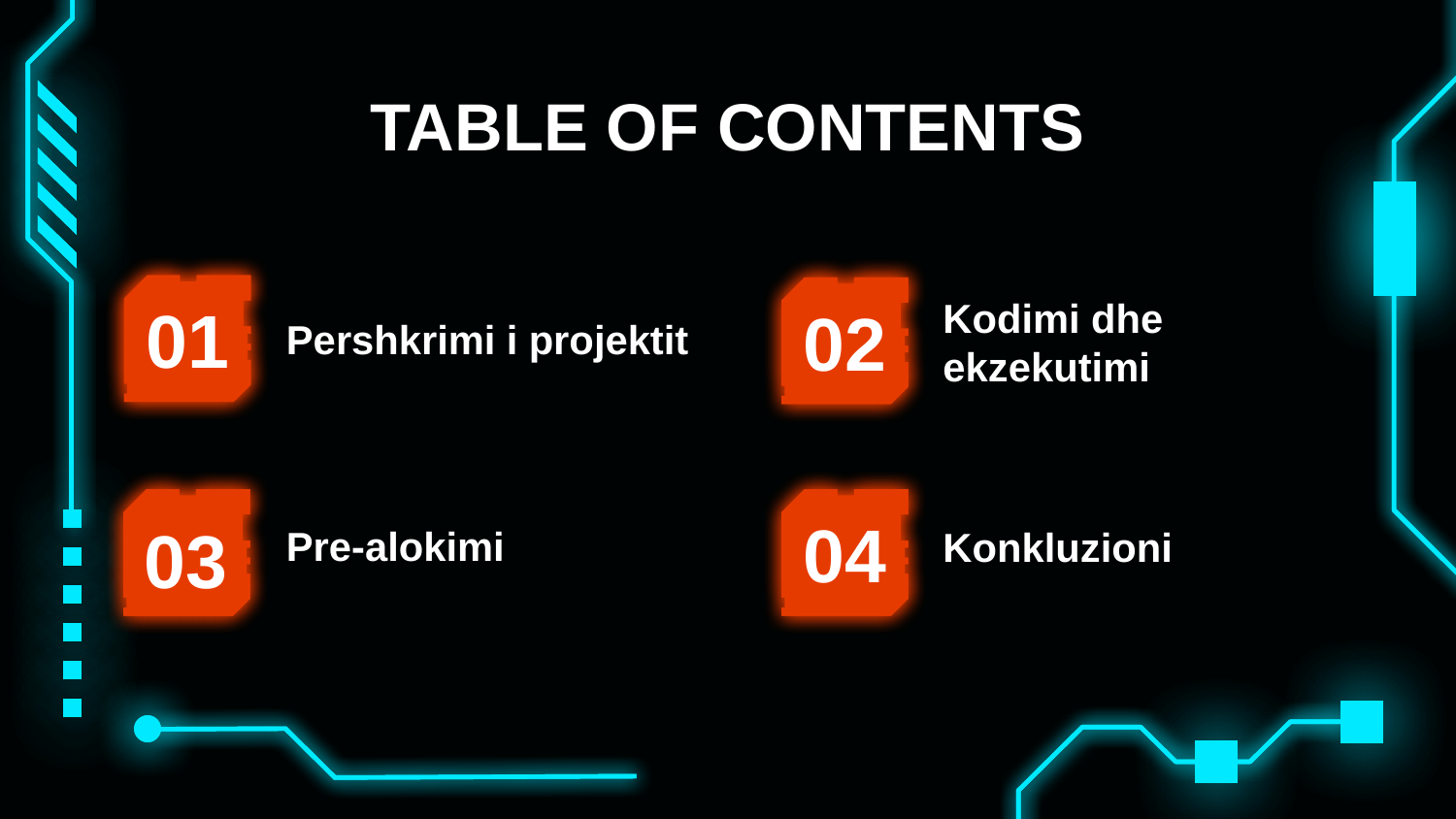

# TABLE OF CONTENTS

Kodimi dhe ekzekutimi
01
02
Pershkrimi i projektit

04
03
Pre-alokimi
Konkluzioni